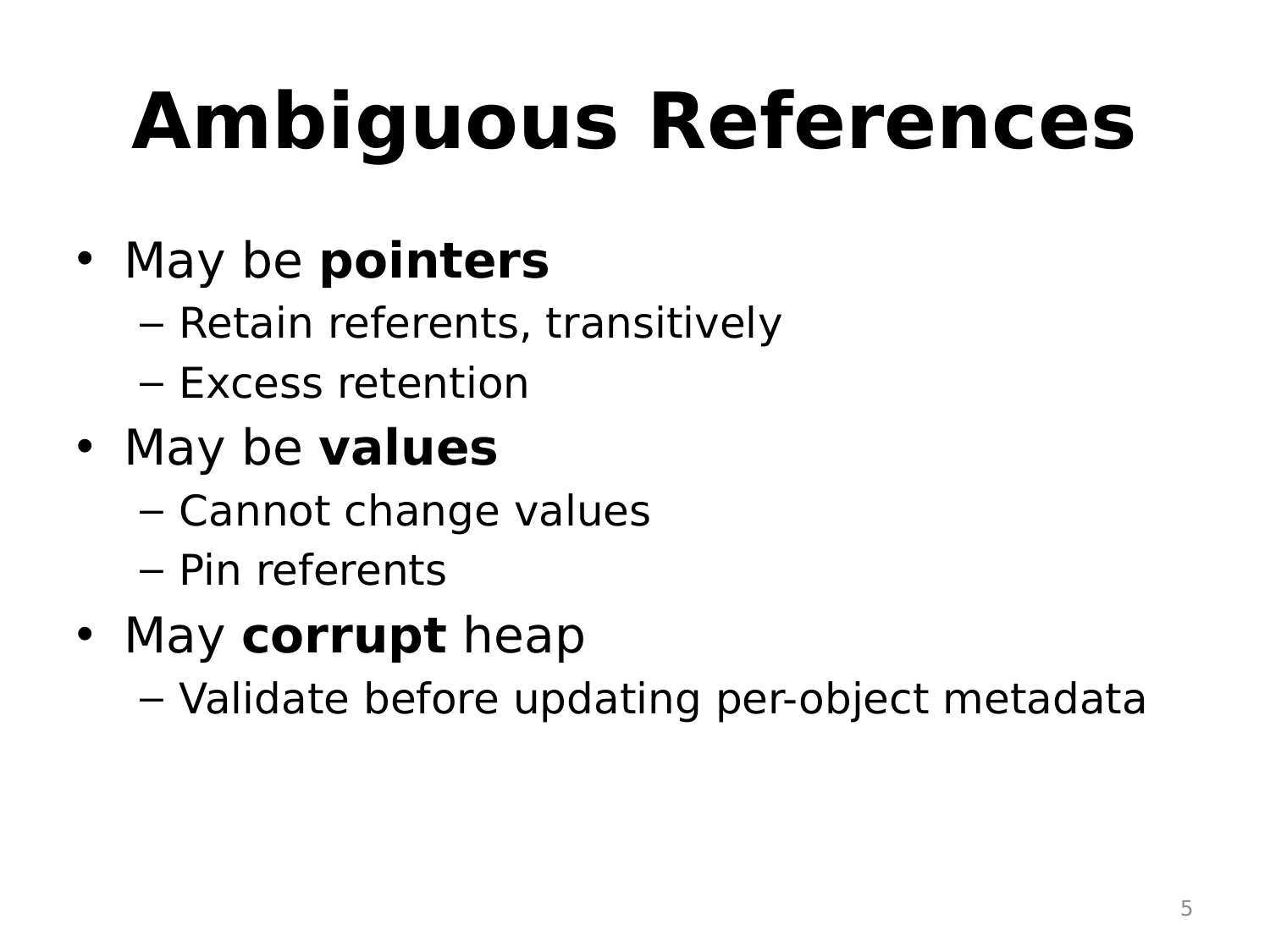

# Ambiguous References
May be pointers
Retain referents, transitively
Excess retention
May be values
Cannot change values
Pin referents
May corrupt heap
Validate before updating per-object metadata
5